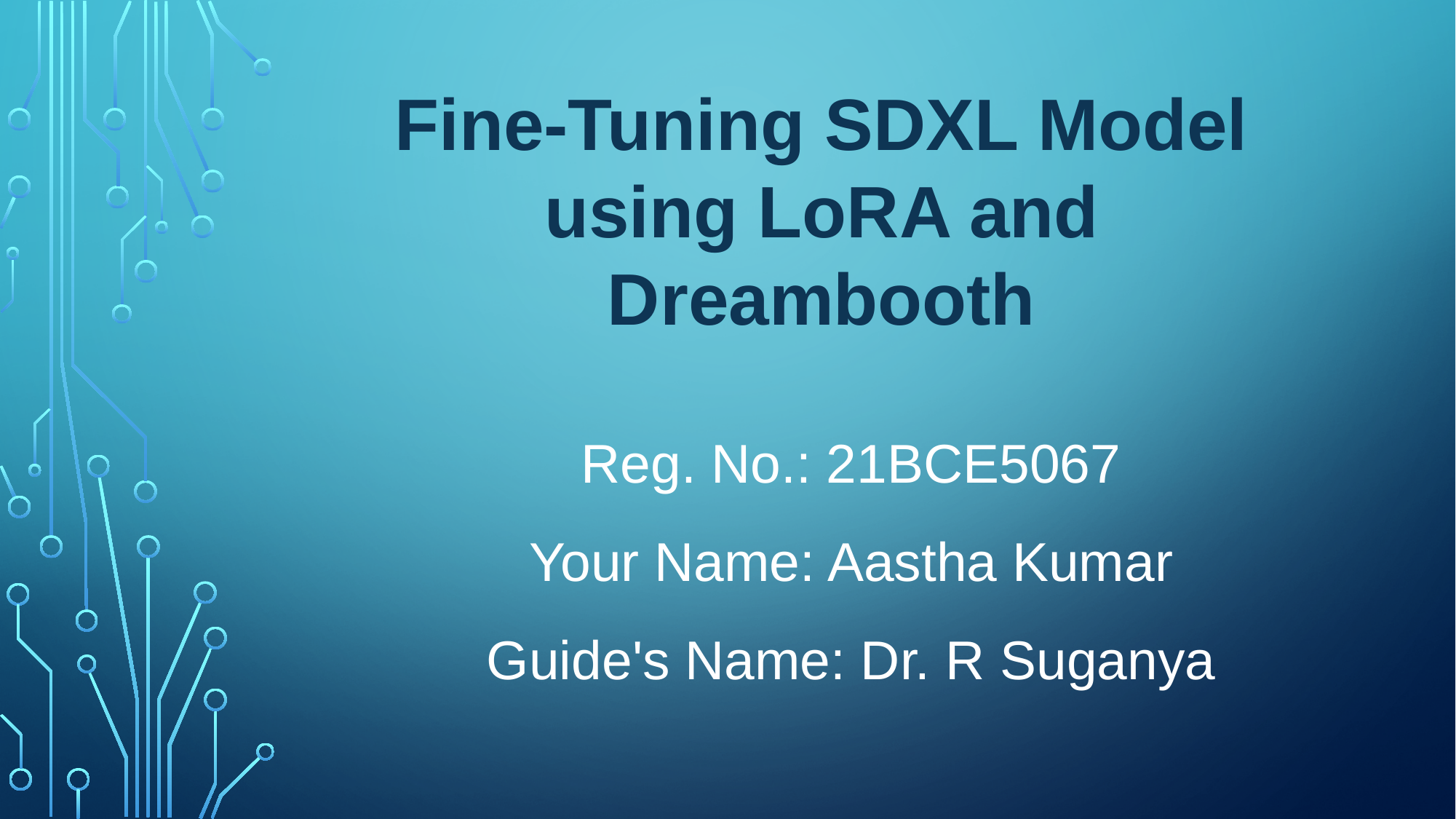

Fine-Tuning SDXL Model using LoRA and Dreambooth
# Reg. No.: 21BCE5067 Your Name: Aastha Kumar Guide's Name: Dr. R Suganya